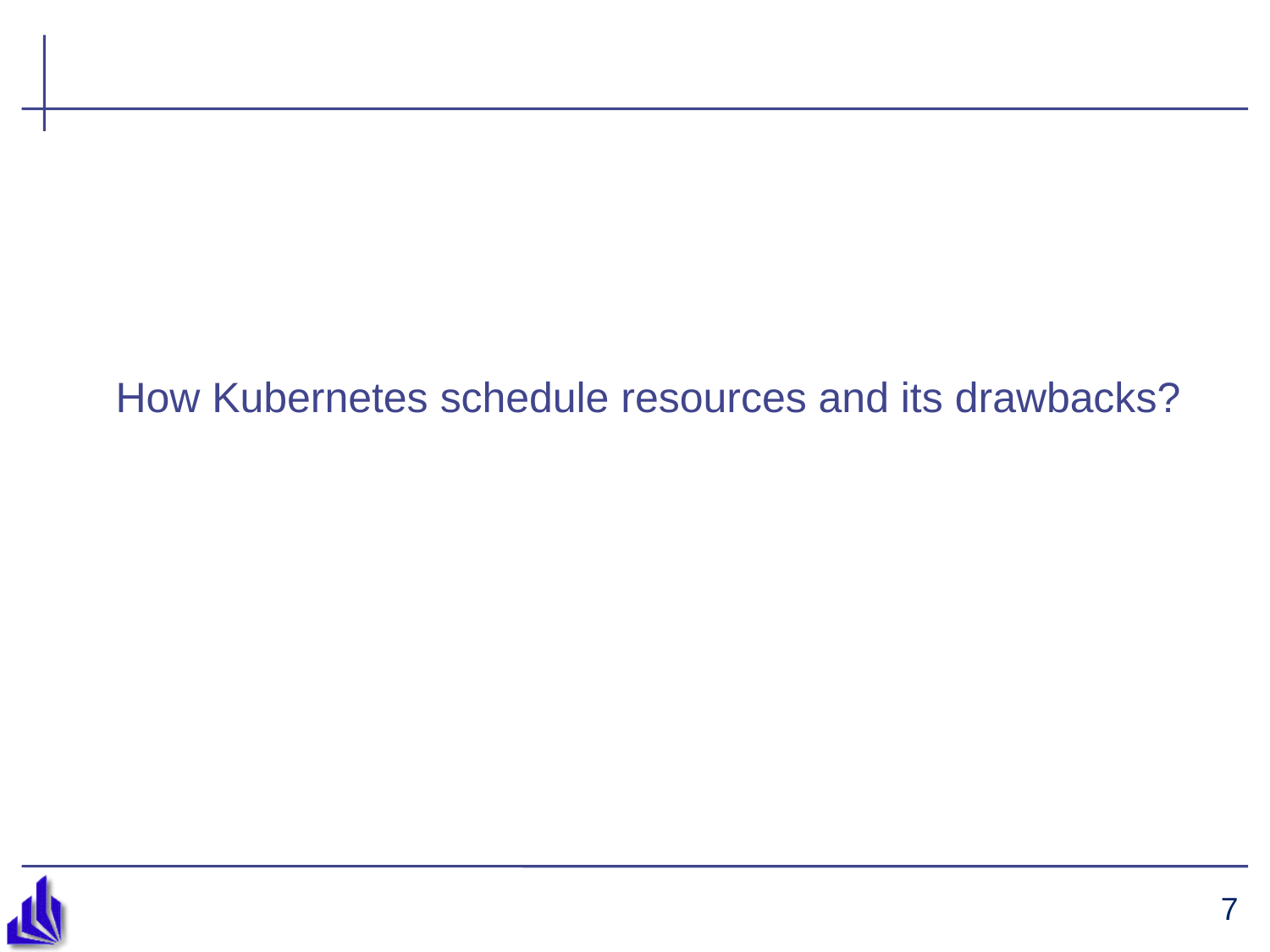

How Kubernetes schedule resources and its drawbacks?